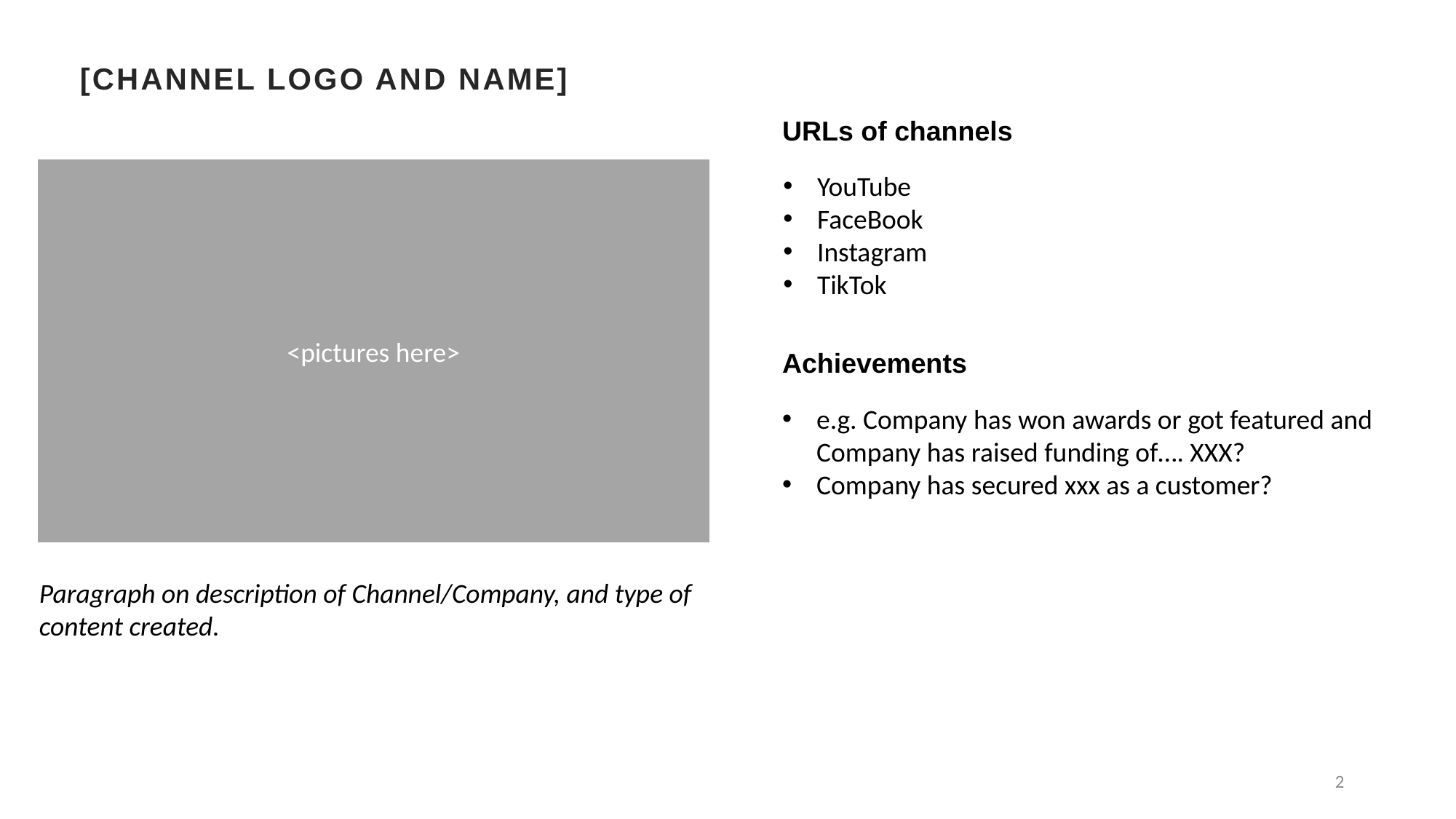

[Channel LoGO and Name]
URLs of channels
<pictures here>
YouTube
FaceBook
Instagram
TikTok
Achievements
e.g. Company has won awards or got featured and Company has raised funding of…. XXX?
Company has secured xxx as a customer?
Paragraph on description of Channel/Company, and type of content created.
2